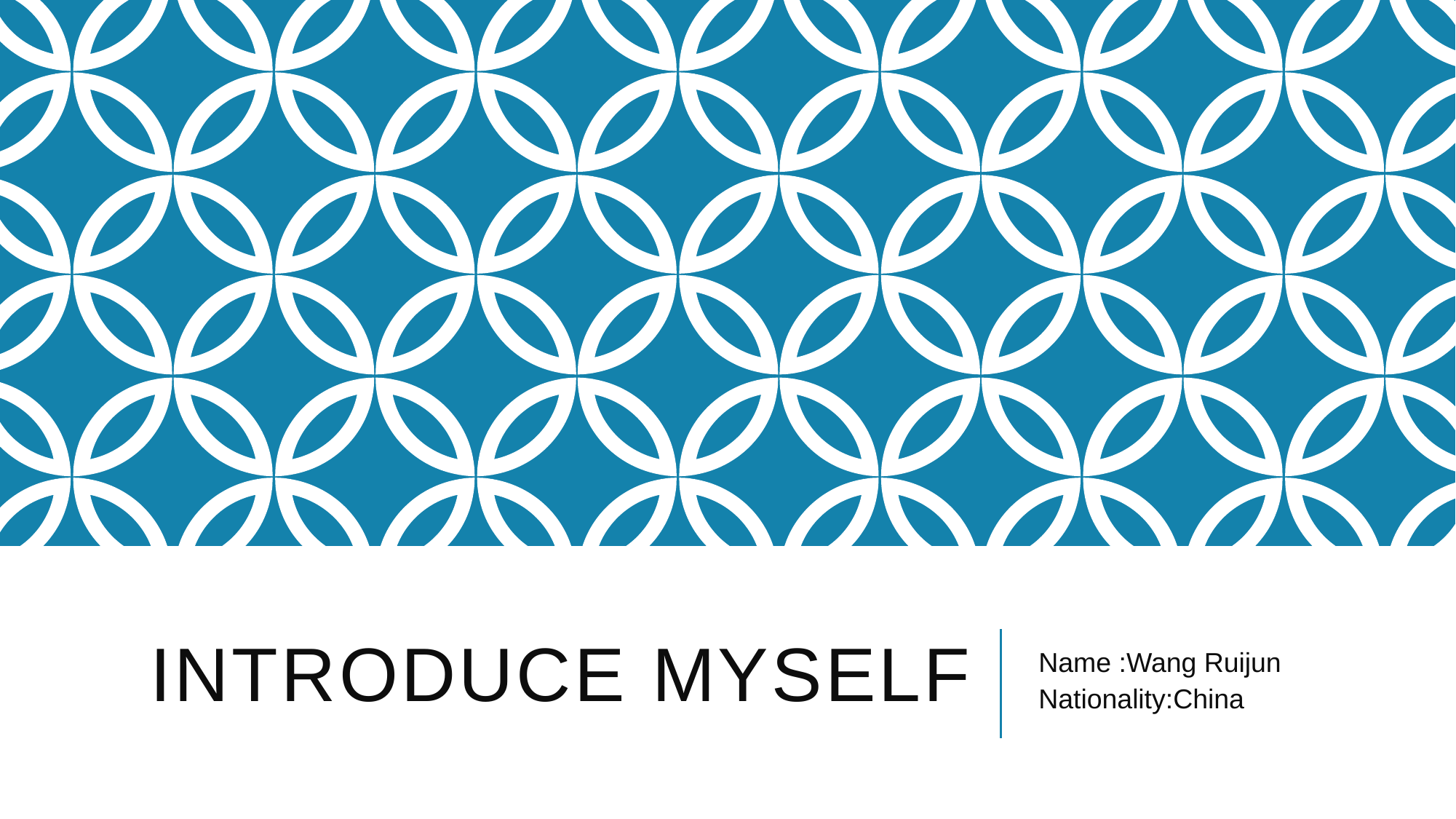

# Introduce myself
Name :Wang Ruijun
Nationality:China